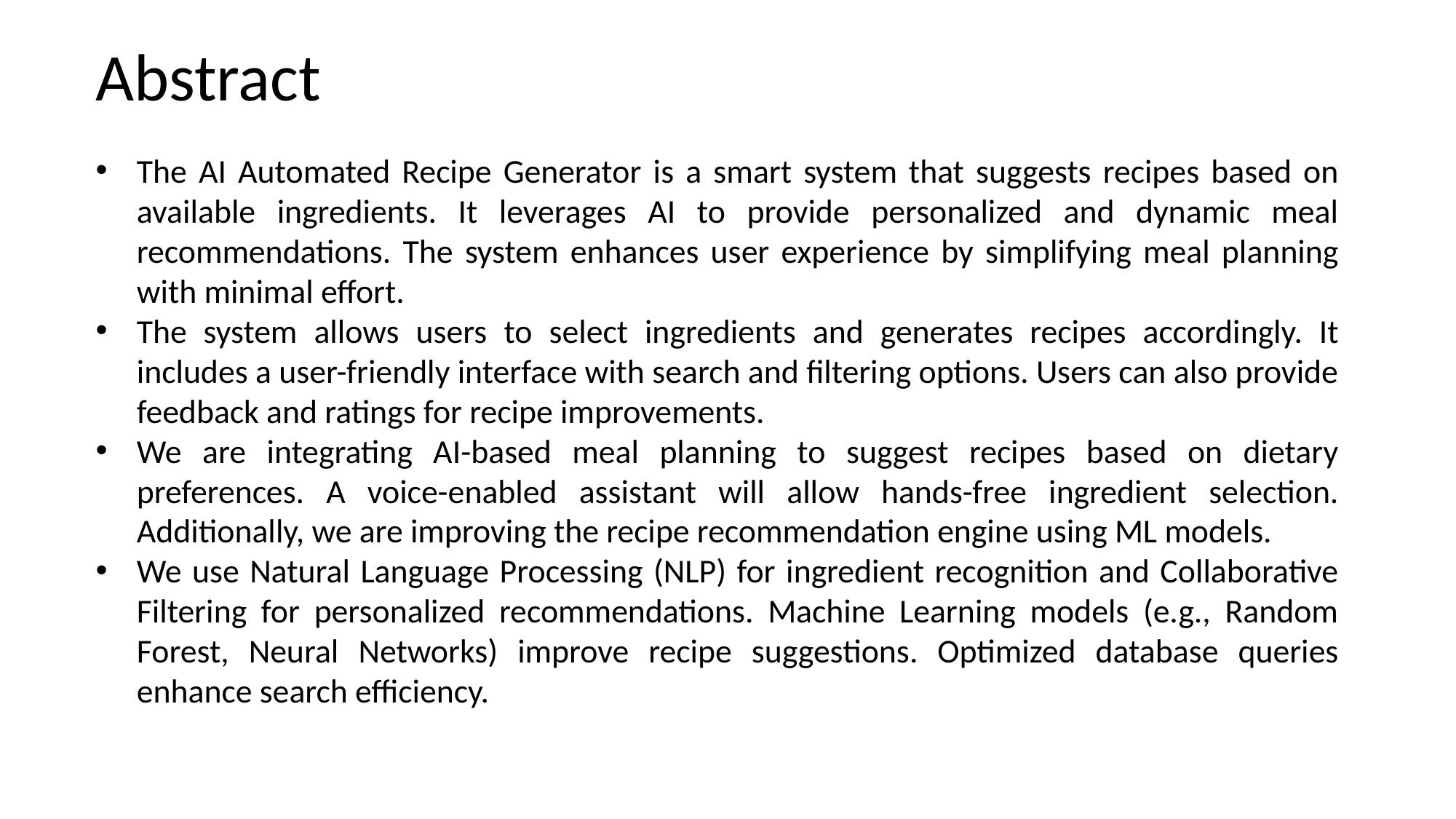

# Abstract
The AI Automated Recipe Generator is a smart system that suggests recipes based on available ingredients. It leverages AI to provide personalized and dynamic meal recommendations. The system enhances user experience by simplifying meal planning with minimal effort.
The system allows users to select ingredients and generates recipes accordingly. It includes a user-friendly interface with search and filtering options. Users can also provide feedback and ratings for recipe improvements.
We are integrating AI-based meal planning to suggest recipes based on dietary preferences. A voice-enabled assistant will allow hands-free ingredient selection. Additionally, we are improving the recipe recommendation engine using ML models.
We use Natural Language Processing (NLP) for ingredient recognition and Collaborative Filtering for personalized recommendations. Machine Learning models (e.g., Random Forest, Neural Networks) improve recipe suggestions. Optimized database queries enhance search efficiency.